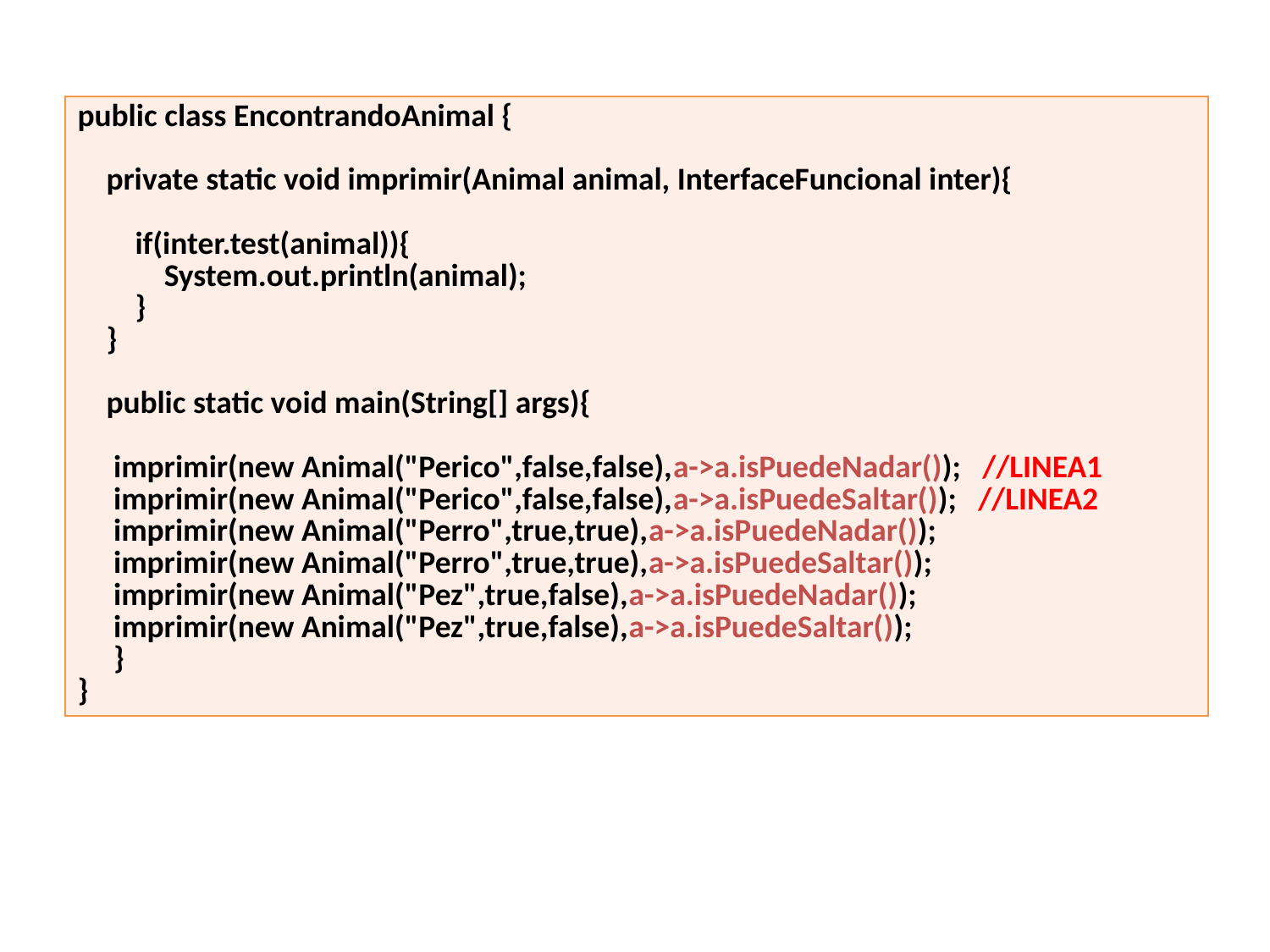

| public class EncontrandoAnimal { private static void imprimir(Animal animal, InterfaceFuncional inter){ if(inter.test(animal)){ System.out.println(animal); } } public static void main(String[] args){ imprimir(new Animal("Perico",false,false),a->a.isPuedeNadar()); //LINEA1 imprimir(new Animal("Perico",false,false),a->a.isPuedeSaltar()); //LINEA2 imprimir(new Animal("Perro",true,true),a->a.isPuedeNadar()); imprimir(new Animal("Perro",true,true),a->a.isPuedeSaltar()); imprimir(new Animal("Pez",true,false),a->a.isPuedeNadar()); imprimir(new Animal("Pez",true,false),a->a.isPuedeSaltar()); } } |
| --- |